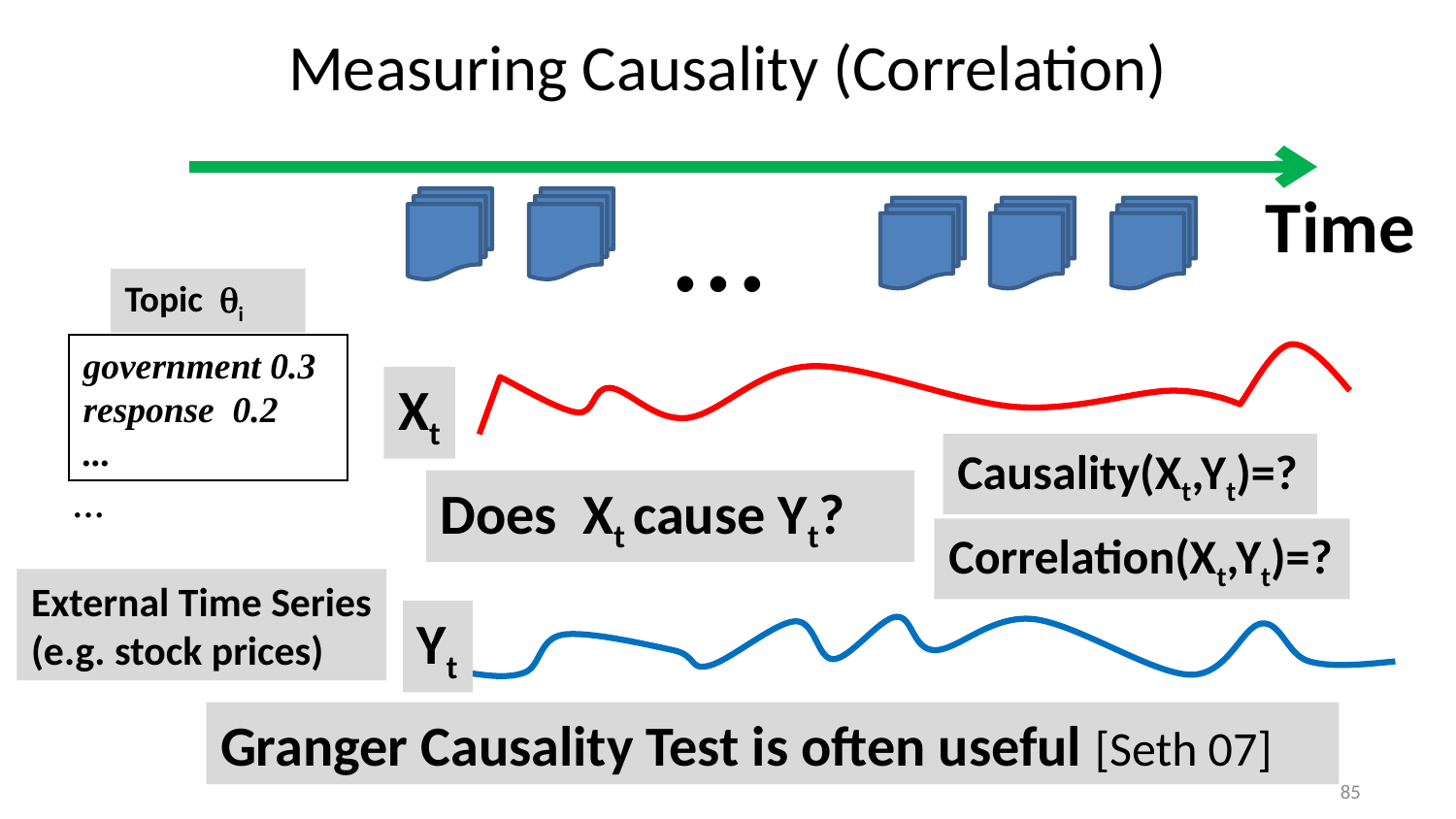

# Measuring Causality (Correlation)
…
Time

Topic  θi
government 0.3
response  0.2
...

Xt
Causality(Xt,Yt)=?
Does  Xt cause Yt?
…
Correlation(Xt,Yt)=?
External Time Series
(e.g. stock prices)
Yt

Granger Causality Test is often useful [Seth 07]
85